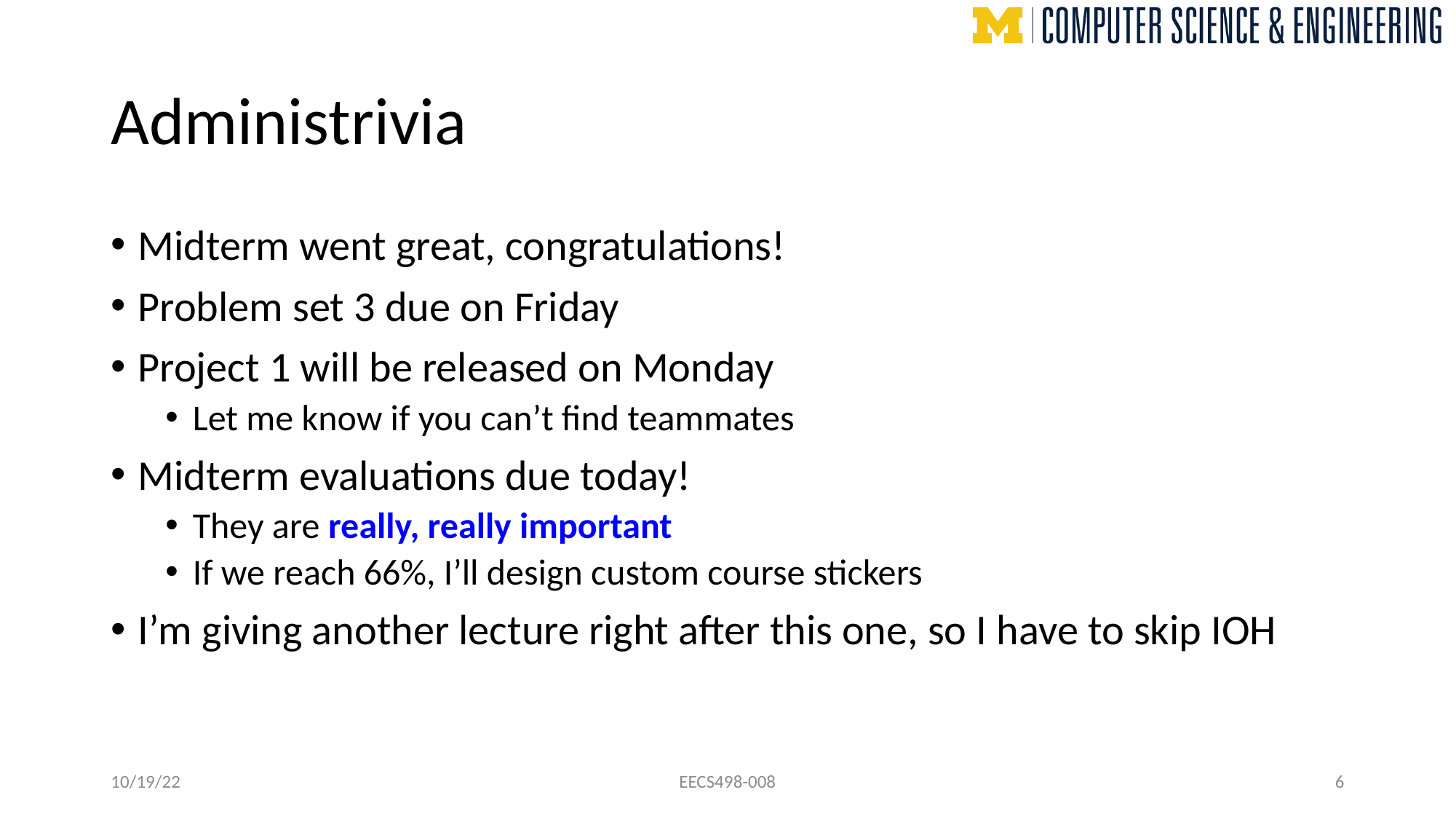

# Administrivia
Midterm went great, congratulations!
Problem set 3 due on Friday
Project 1 will be released on Monday
Let me know if you can’t find teammates
Midterm evaluations due today!
They are really, really important
If we reach 66%, I’ll design custom course stickers
I’m giving another lecture right after this one, so I have to skip IOH

10/19/22
EECS498-008
6